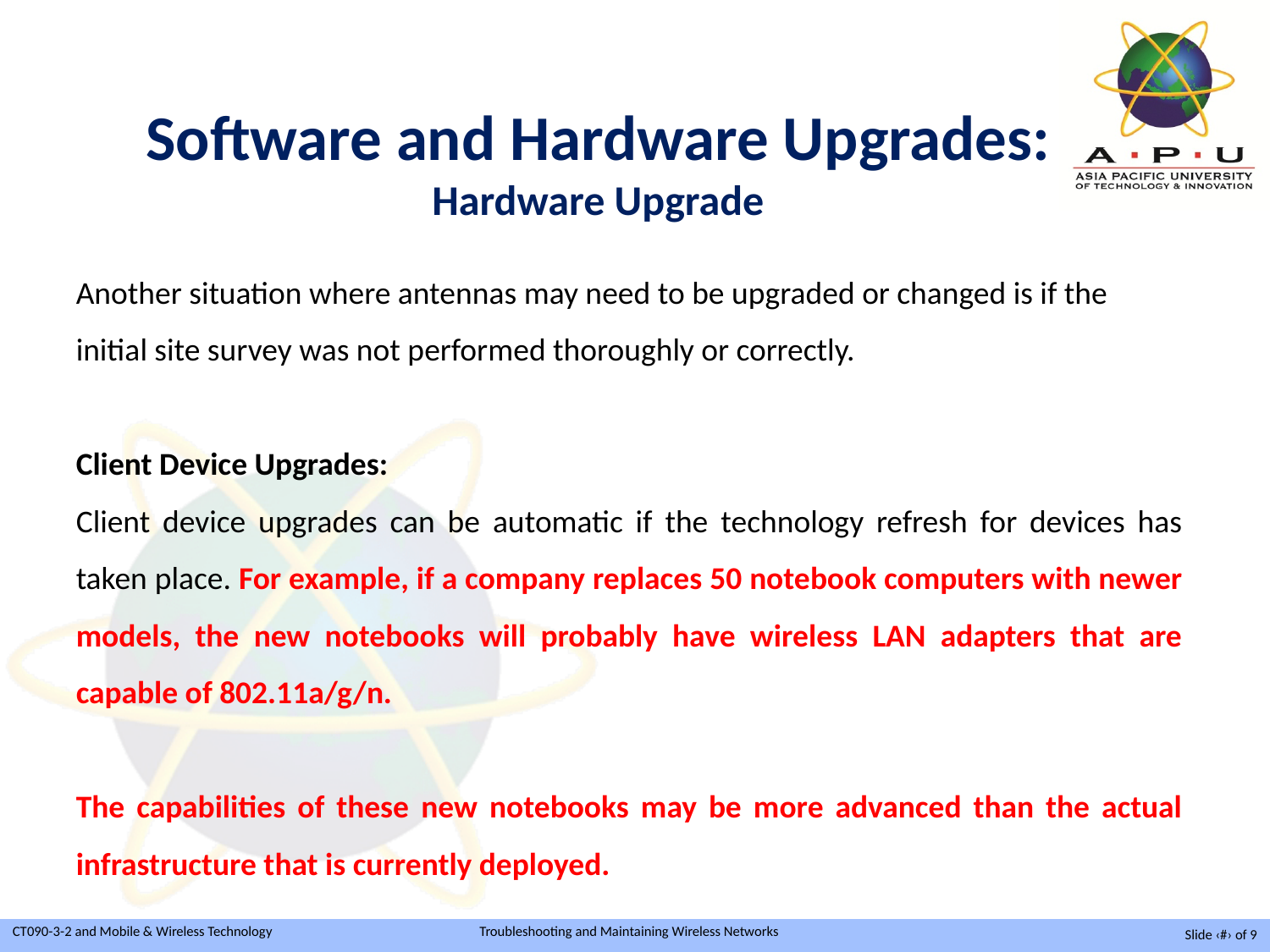

Software and Hardware Upgrades:
Hardware Upgrade
Another situation where antennas may need to be upgraded or changed is if the initial site survey was not performed thoroughly or correctly.

Client Device Upgrades:
Client device upgrades can be automatic if the technology refresh for devices has taken place. For example, if a company replaces 50 notebook computers with newer models, the new notebooks will probably have wireless LAN adapters that are capable of 802.11a/g/n.

The capabilities of these new notebooks may be more advanced than the actual infrastructure that is currently deployed.

Slide ‹#› of 9